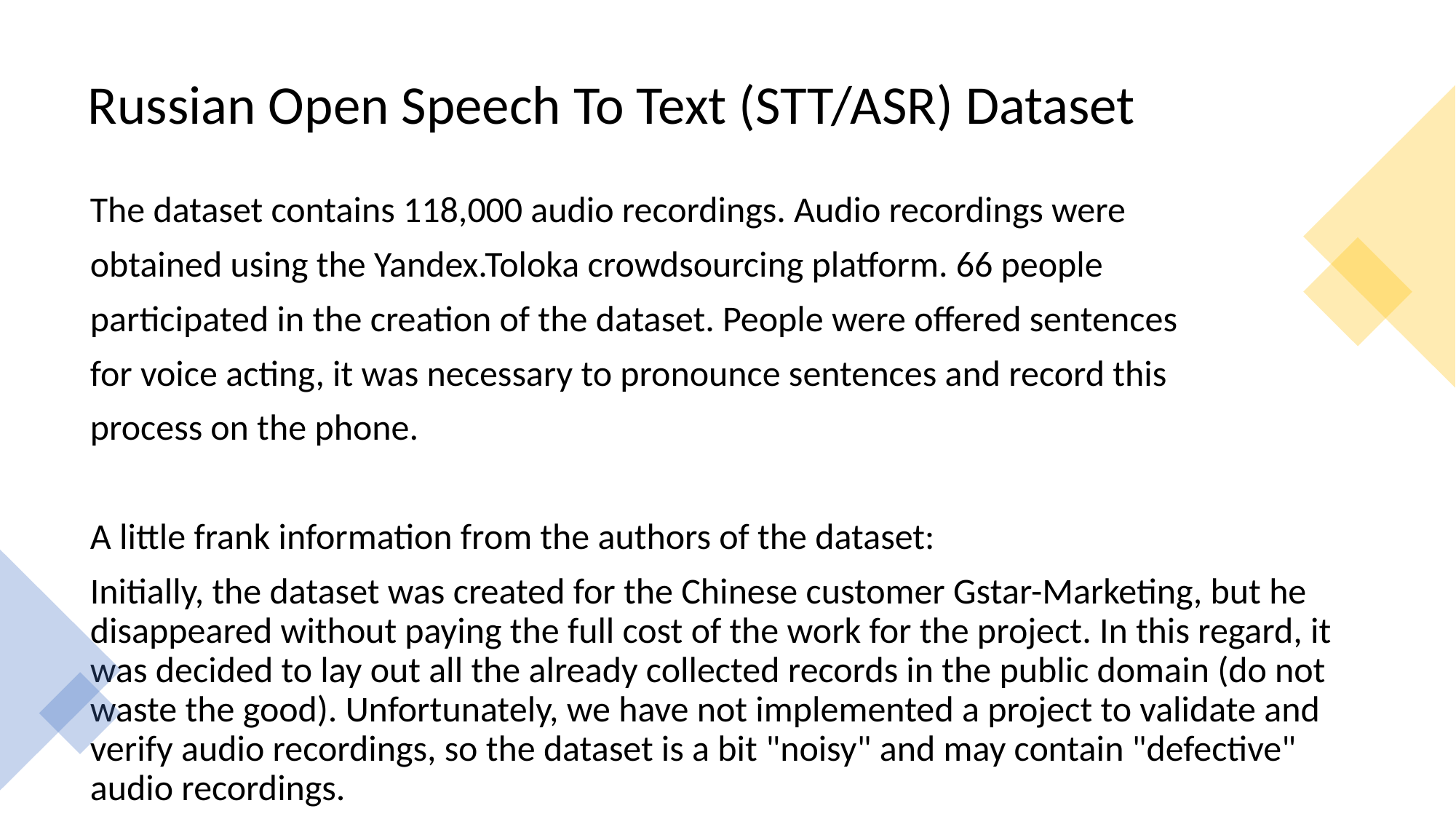

# Russian Open Speech To Text (STT/ASR) Dataset

The dataset contains 118,000 audio recordings. Audio recordings were
obtained using the Yandex.Toloka crowdsourcing platform. 66 people
participated in the creation of the dataset. People were offered sentences
for voice acting, it was necessary to pronounce sentences and record this
process on the phone.

A little frank information from the authors of the dataset:
Initially, the dataset was created for the Chinese customer Gstar-Marketing, but he disappeared without paying the full cost of the work for the project. In this regard, it was decided to lay out all the already collected records in the public domain (do not waste the good). Unfortunately, we have not implemented a project to validate and verify audio recordings, so the dataset is a bit "noisy" and may contain "defective" audio recordings.